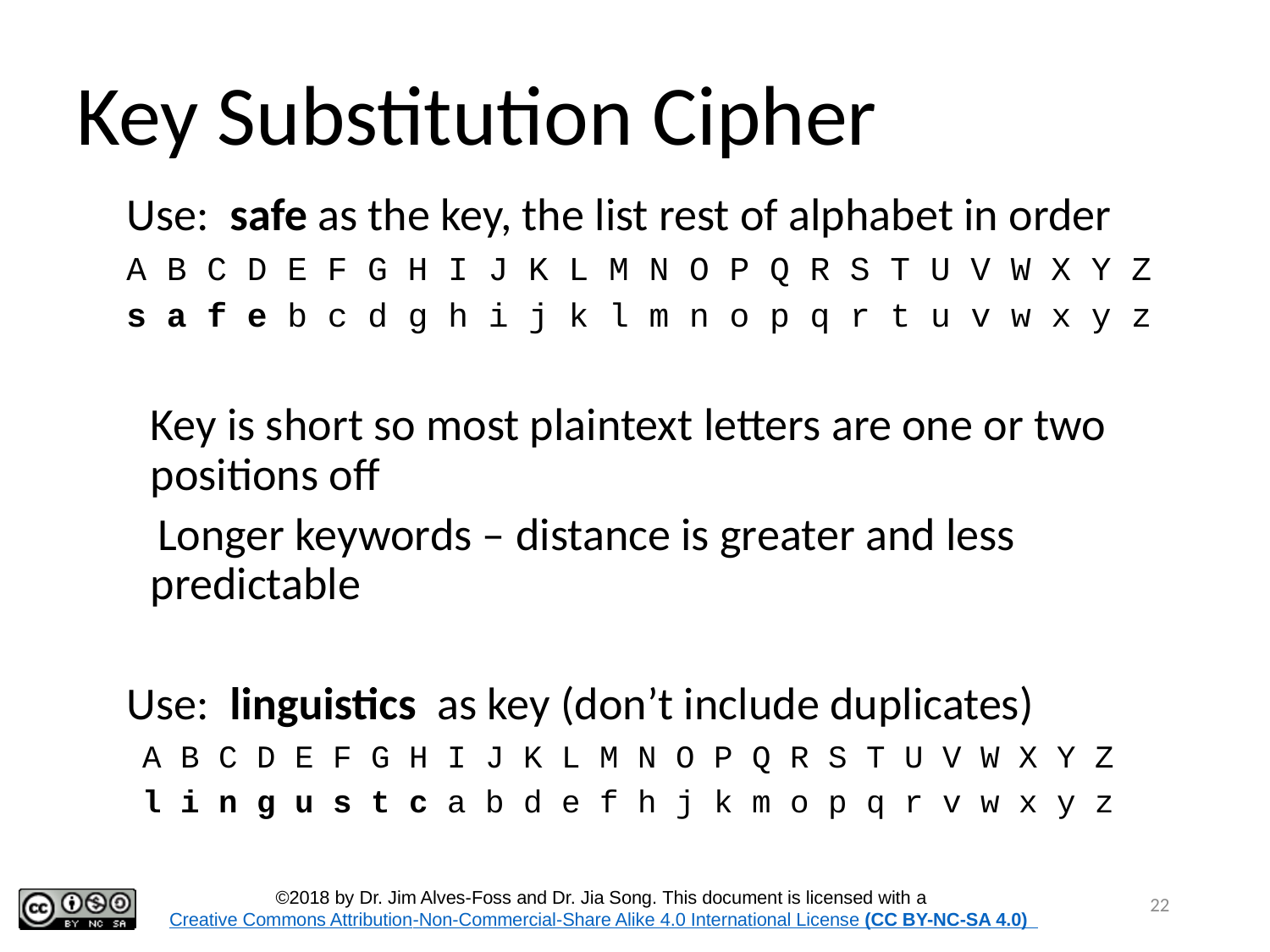

# Key Substitution Cipher
Use:  safe as the key, the list rest of alphabet in order
A B C D E F G H I J K L M N O P Q R S T U V W X Y Z
s a f e b c d g h i j k l m n o p q r t u v w x y z

	Key is short so most plaintext letters are one or two positions off
   Longer keywords – distance is greater and less predictable

Use:  linguistics  as key (don’t include duplicates)
A B C D E F G H I J K L M N O P Q R S T U V W X Y Z
l i n g u s t c a b d e f h j k m o p q r v w x y z
22